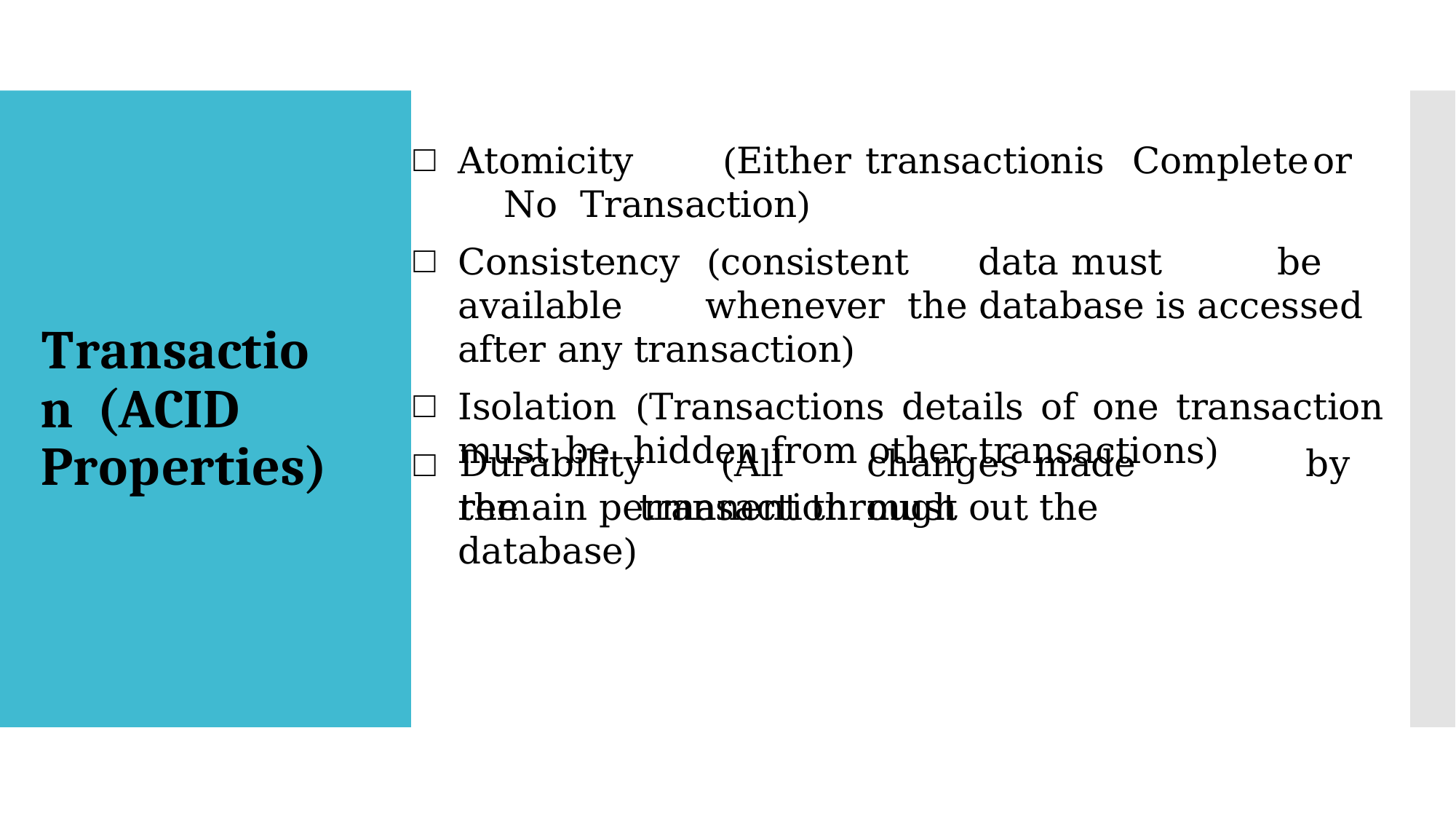

Atomicity	(Either	transaction	is	Complete	or	No  Transaction)
Consistency	(consistent	data	must	be	available	whenever  the database is accessed after any transaction)
Isolation (Transactions details of one transaction must be  hidden from other transactions)
Transaction  (ACID
Properties)
□	Durability	(All	changes	made	by	the	transaction	must
remain permanent through out the database)